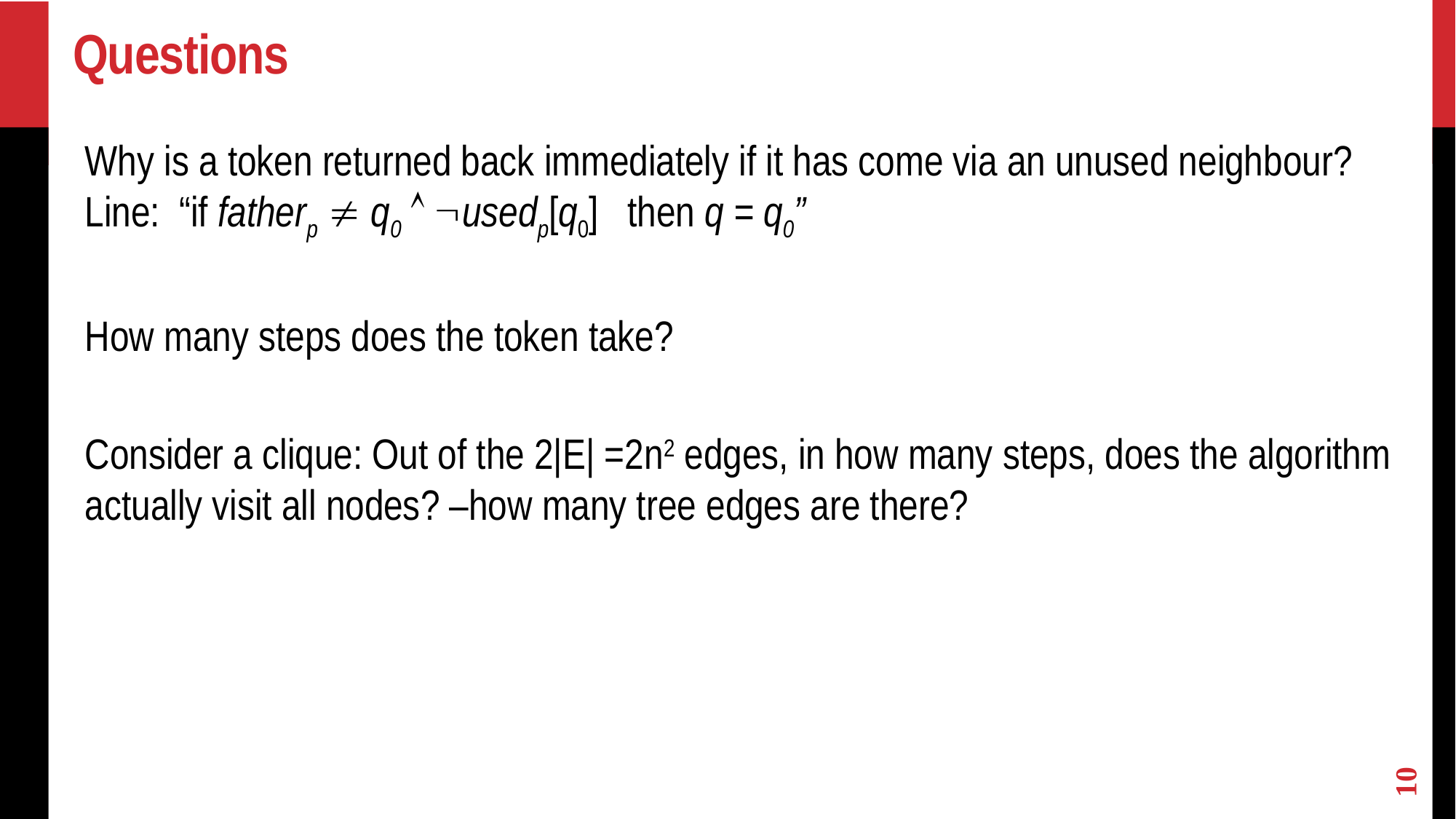

# Questions
Why is a token returned back immediately if it has come via an unused neighbour?
Line:  “if fatherp ≠ q0 ∧ ¬usedp[q0]   then q = q0”
How many steps does the token take?
Consider a clique: Out of the 2|E| =2n2 edges, in how many steps, does the algorithm actually visit all nodes? –how many tree edges are there?

10